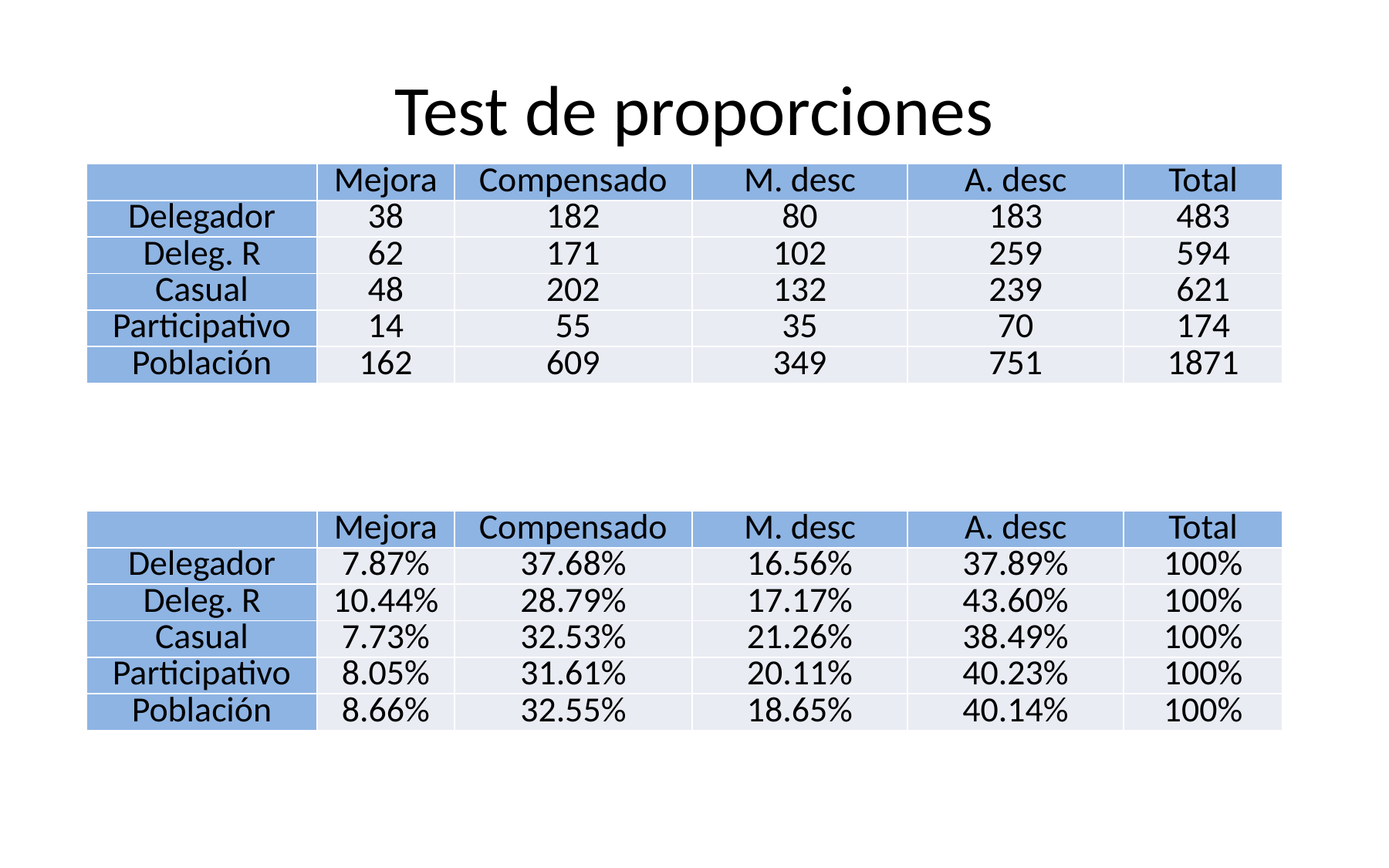

# Test de proporciones
|  | Mejora | Compensado | M. desc | A. desc | Total |
| --- | --- | --- | --- | --- | --- |
| Delegador | 38 | 182 | 80 | 183 | 483 |
| Deleg. R | 62 | 171 | 102 | 259 | 594 |
| Casual | 48 | 202 | 132 | 239 | 621 |
| Participativo | 14 | 55 | 35 | 70 | 174 |
| Población | 162 | 609 | 349 | 751 | 1871 |
|  | Mejora | Compensado | M. desc | A. desc | Total |
| --- | --- | --- | --- | --- | --- |
| Delegador | 7.87% | 37.68% | 16.56% | 37.89% | 100% |
| Deleg. R | 10.44% | 28.79% | 17.17% | 43.60% | 100% |
| Casual | 7.73% | 32.53% | 21.26% | 38.49% | 100% |
| Participativo | 8.05% | 31.61% | 20.11% | 40.23% | 100% |
| Población | 8.66% | 32.55% | 18.65% | 40.14% | 100% |